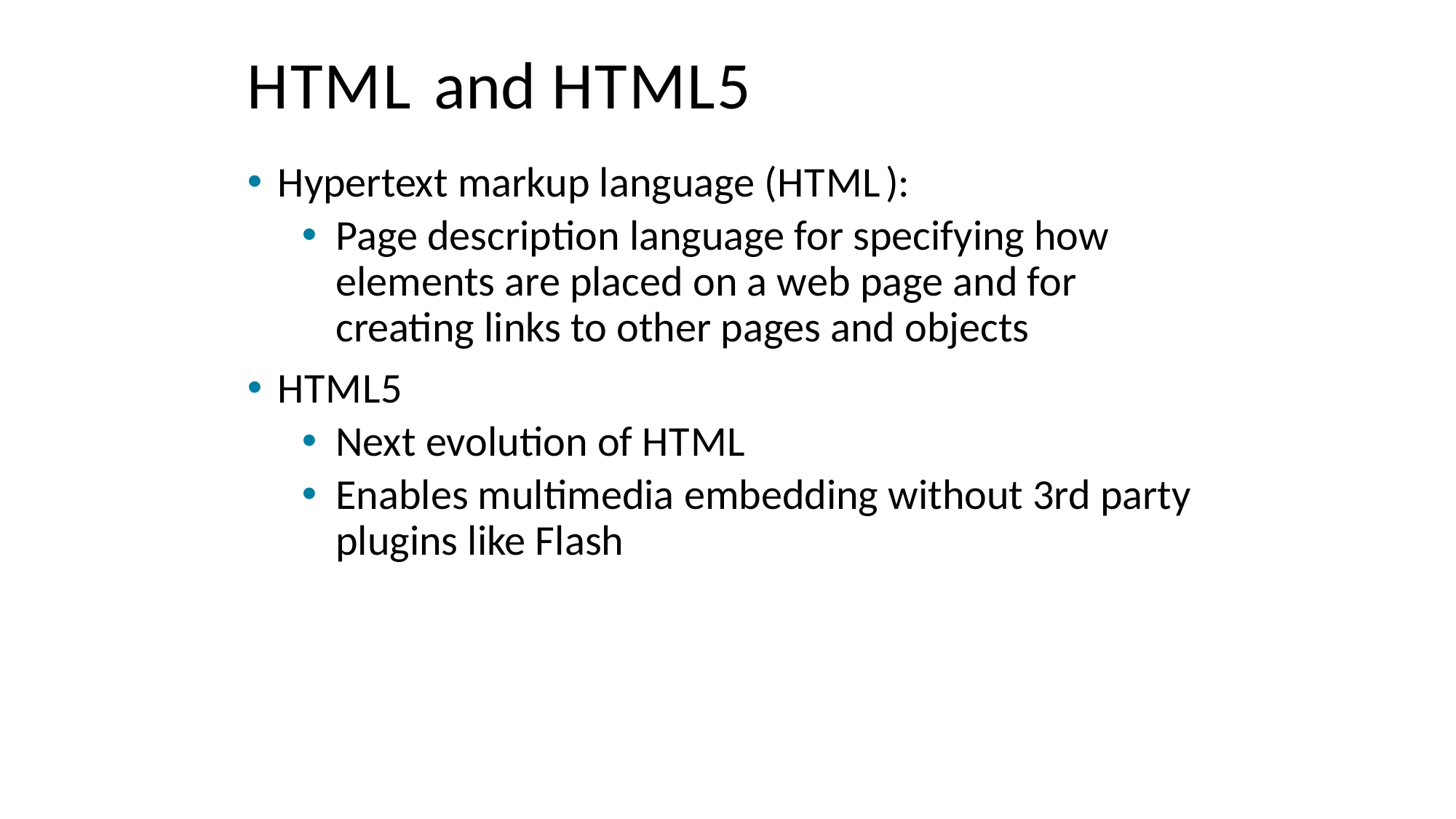

# H T M L  and H T M L 5
Hypertext markup language (H T M L ):
Page description language for specifying how elements are placed on a web page and for creating links to other pages and objects
H T M L 5
Next evolution of H T M L
Enables multimedia embedding without 3rd party plugins like Flash